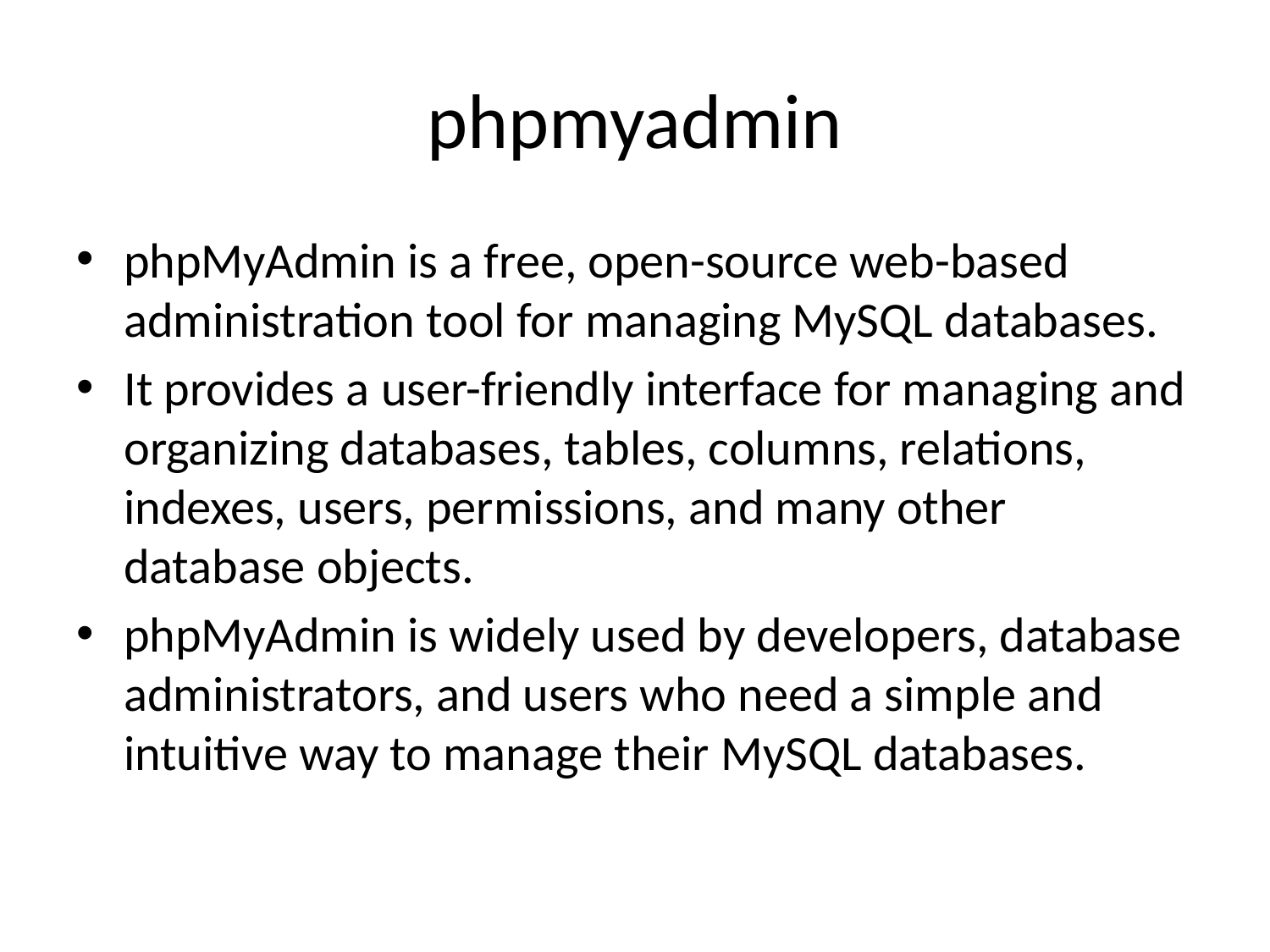

# phpmyadmin
phpMyAdmin is a free, open-source web-based administration tool for managing MySQL databases.
It provides a user-friendly interface for managing and organizing databases, tables, columns, relations, indexes, users, permissions, and many other database objects.
phpMyAdmin is widely used by developers, database administrators, and users who need a simple and intuitive way to manage their MySQL databases.